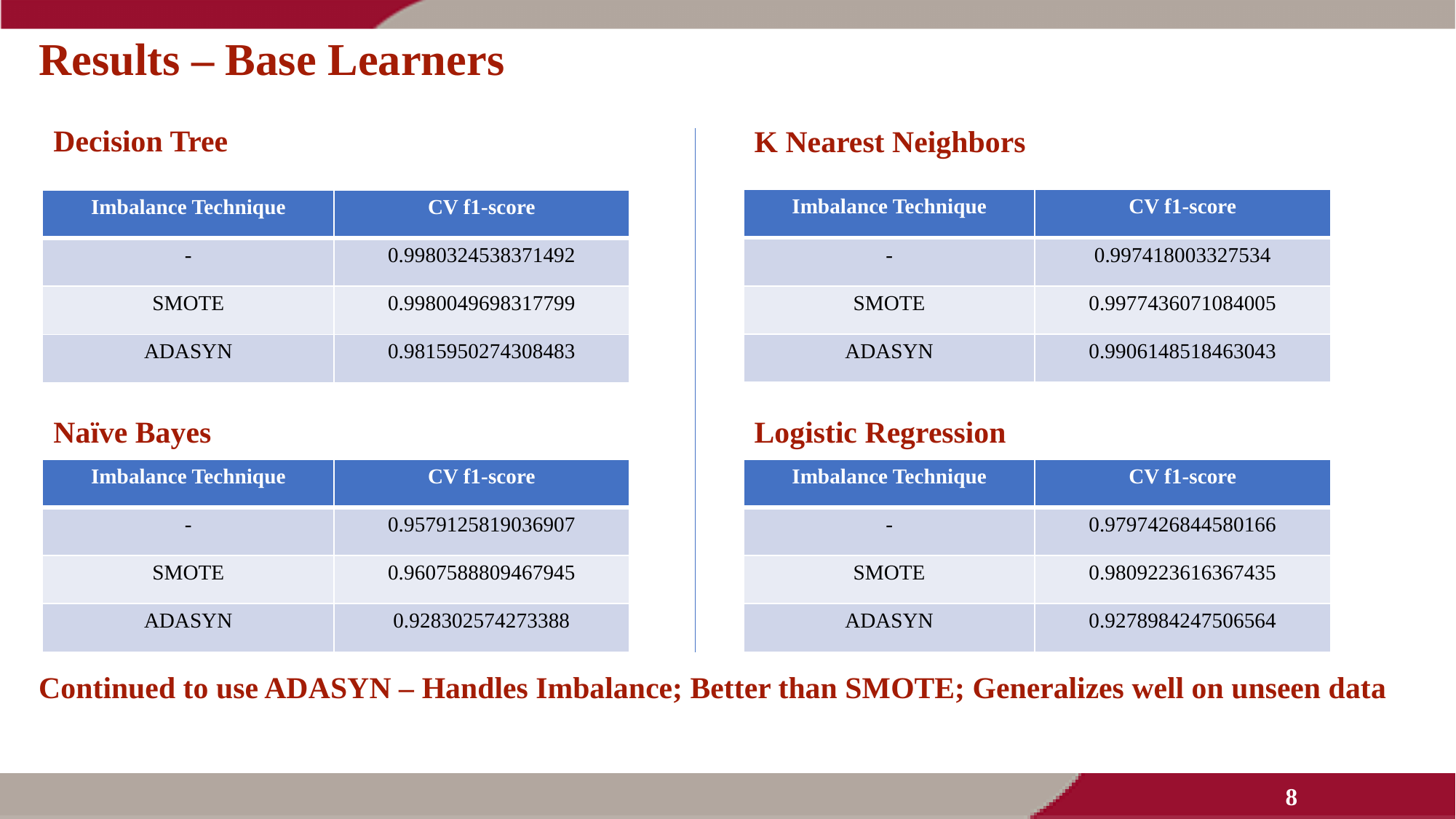

# Results – Base Learners
Decision Tree
K Nearest Neighbors
| Imbalance Technique | CV f1-score |
| --- | --- |
| - | 0.997418003327534 |
| SMOTE | 0.9977436071084005 |
| ADASYN | 0.9906148518463043 |
| Imbalance Technique | CV f1-score |
| --- | --- |
| - | 0.9980324538371492 |
| SMOTE | 0.9980049698317799 |
| ADASYN | 0.9815950274308483 |
Naïve Bayes
Logistic Regression
| Imbalance Technique | CV f1-score |
| --- | --- |
| - | 0.9579125819036907 |
| SMOTE | 0.9607588809467945 |
| ADASYN | 0.928302574273388 |
| Imbalance Technique | CV f1-score |
| --- | --- |
| - | 0.9797426844580166 |
| SMOTE | 0.9809223616367435 |
| ADASYN | 0.9278984247506564 |
Continued to use ADASYN – Handles Imbalance; Better than SMOTE; Generalizes well on unseen data
8